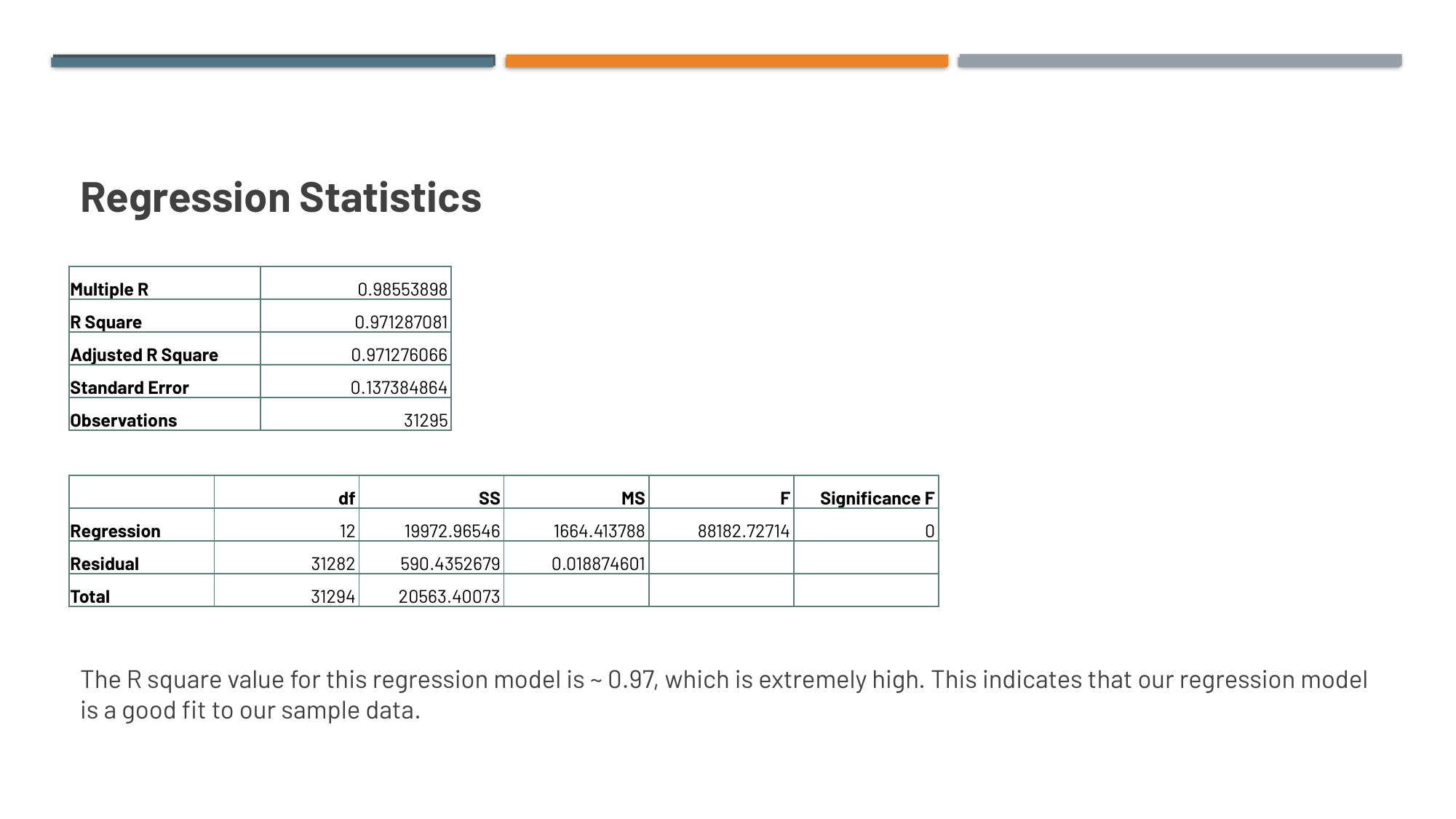

# Regression Statistics
| Multiple R | 0.98553898 |
| --- | --- |
| R Square | 0.971287081 |
| Adjusted R Square | 0.971276066 |
| Standard Error | 0.137384864 |
| Observations | 31295 |
|  | df | SS | MS | F | Significance F |
| --- | --- | --- | --- | --- | --- |
| Regression | 12 | 19972.96546 | 1664.413788 | 88182.72714 | 0 |
| Residual | 31282 | 590.4352679 | 0.018874601 |  |  |
| Total | 31294 | 20563.40073 |  |  |  |
The R square value for this regression model is ~ 0.97, which is extremely high. This indicates that our regression model is a good fit to our sample data.